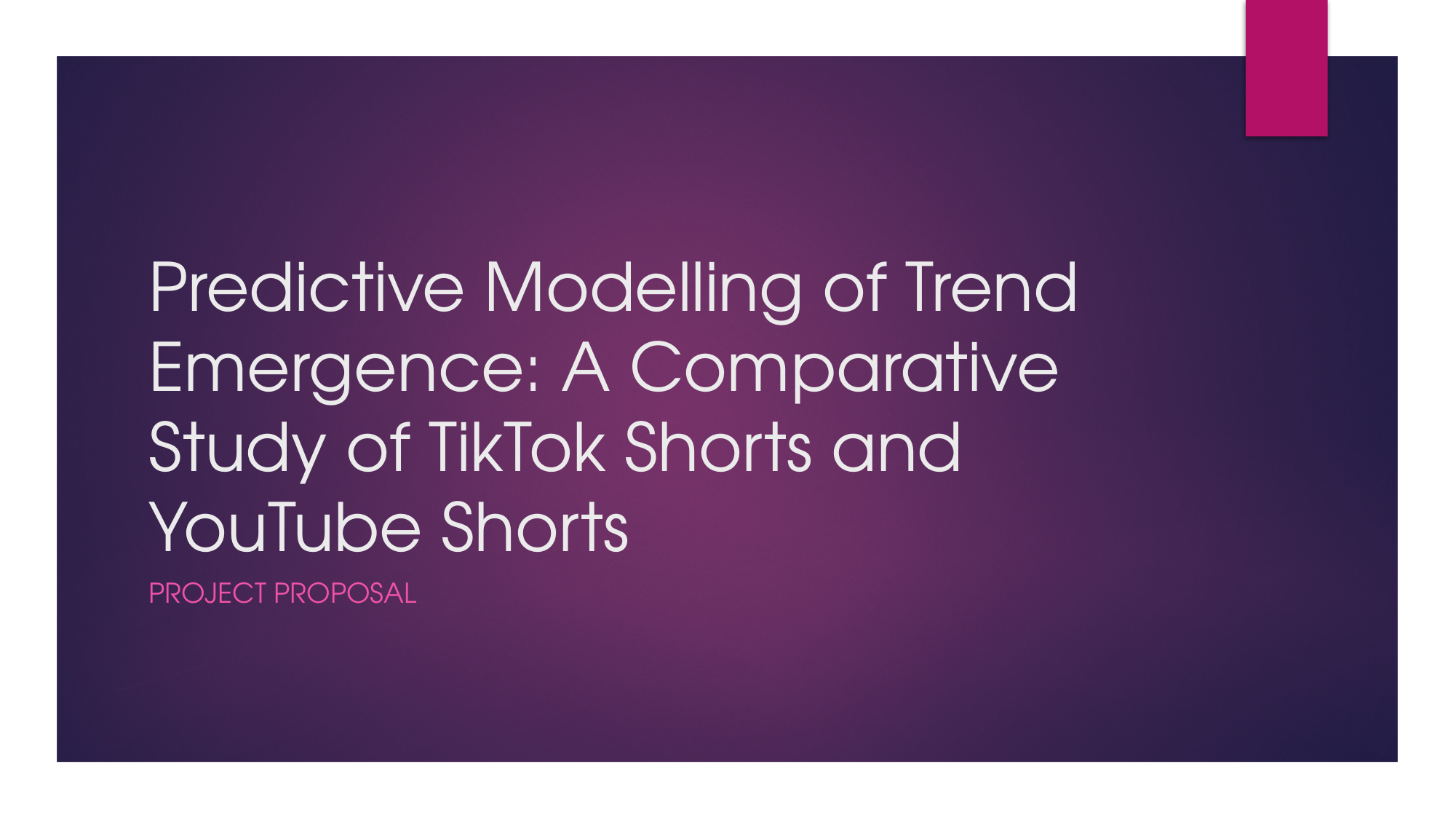

# Predictive Modelling of Trend Emergence: A Comparative Study of TikTok Shorts and YouTube Shorts
Project Proposal